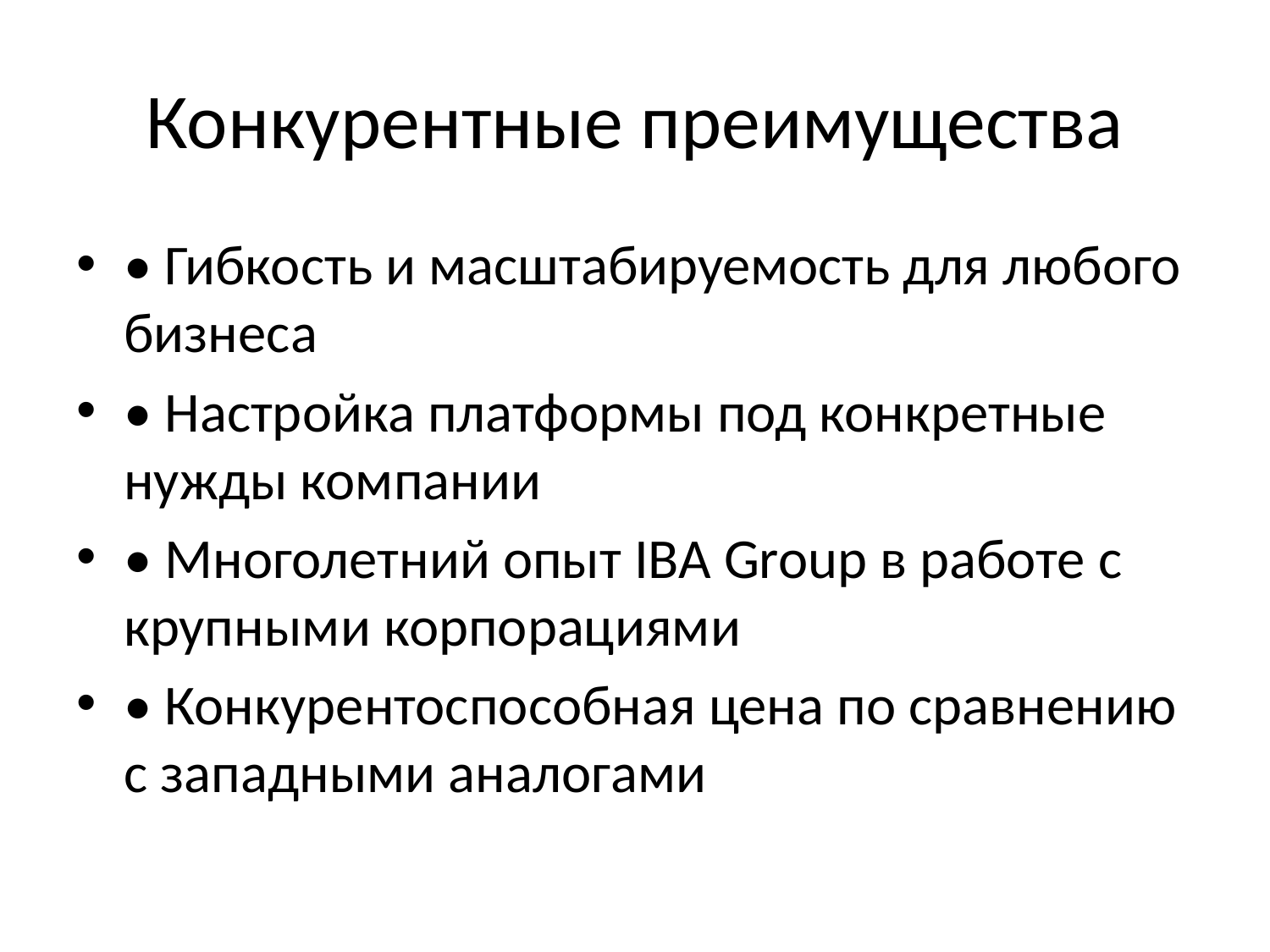

# Конкурентные преимущества
• Гибкость и масштабируемость для любого бизнеса
• Настройка платформы под конкретные нужды компании
• Многолетний опыт IBA Group в работе с крупными корпорациями
• Конкурентоспособная цена по сравнению с западными аналогами